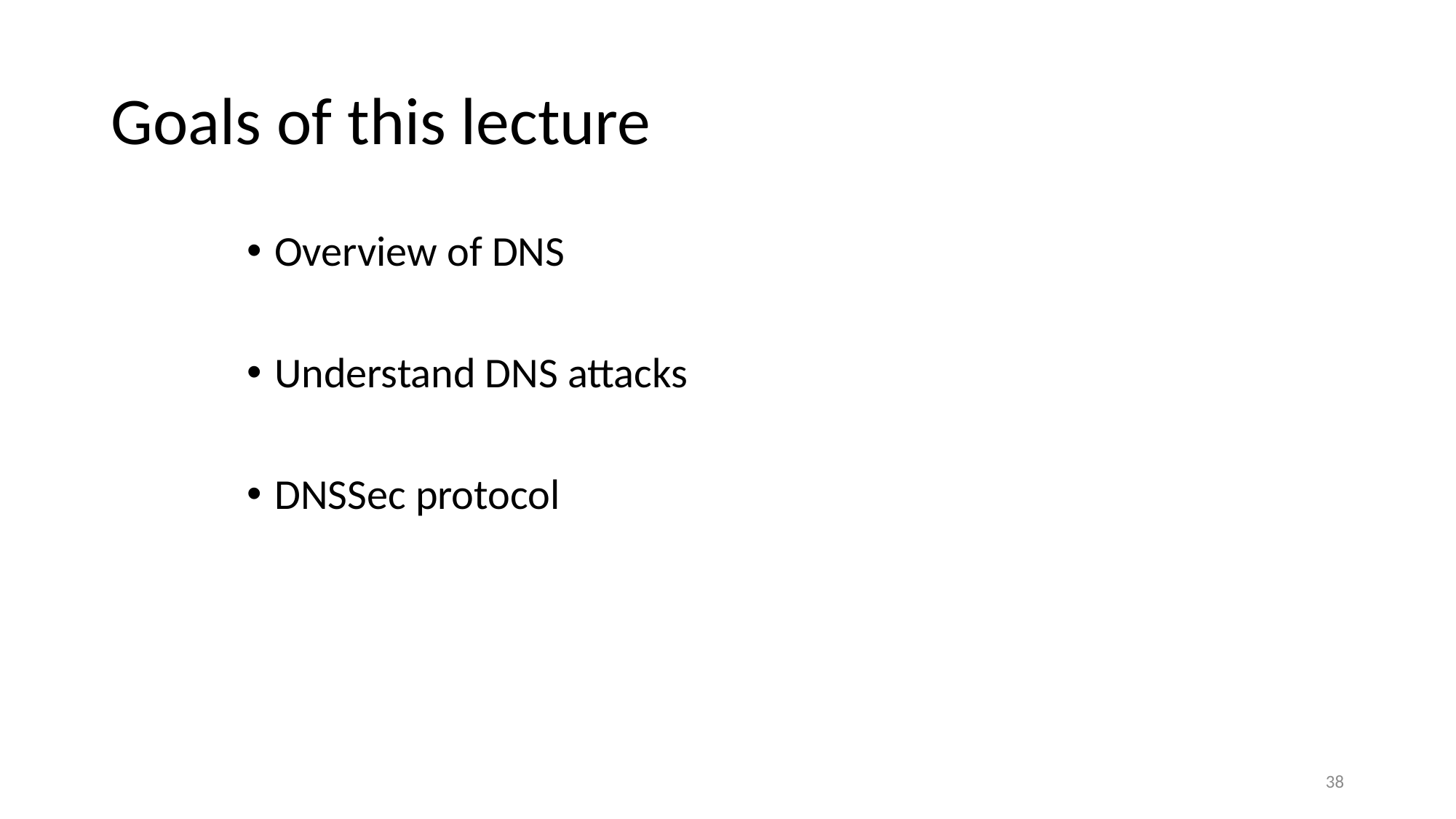

# Goals of this lecture
Overview of DNS

Understand DNS attacks

DNSSec protocol

38